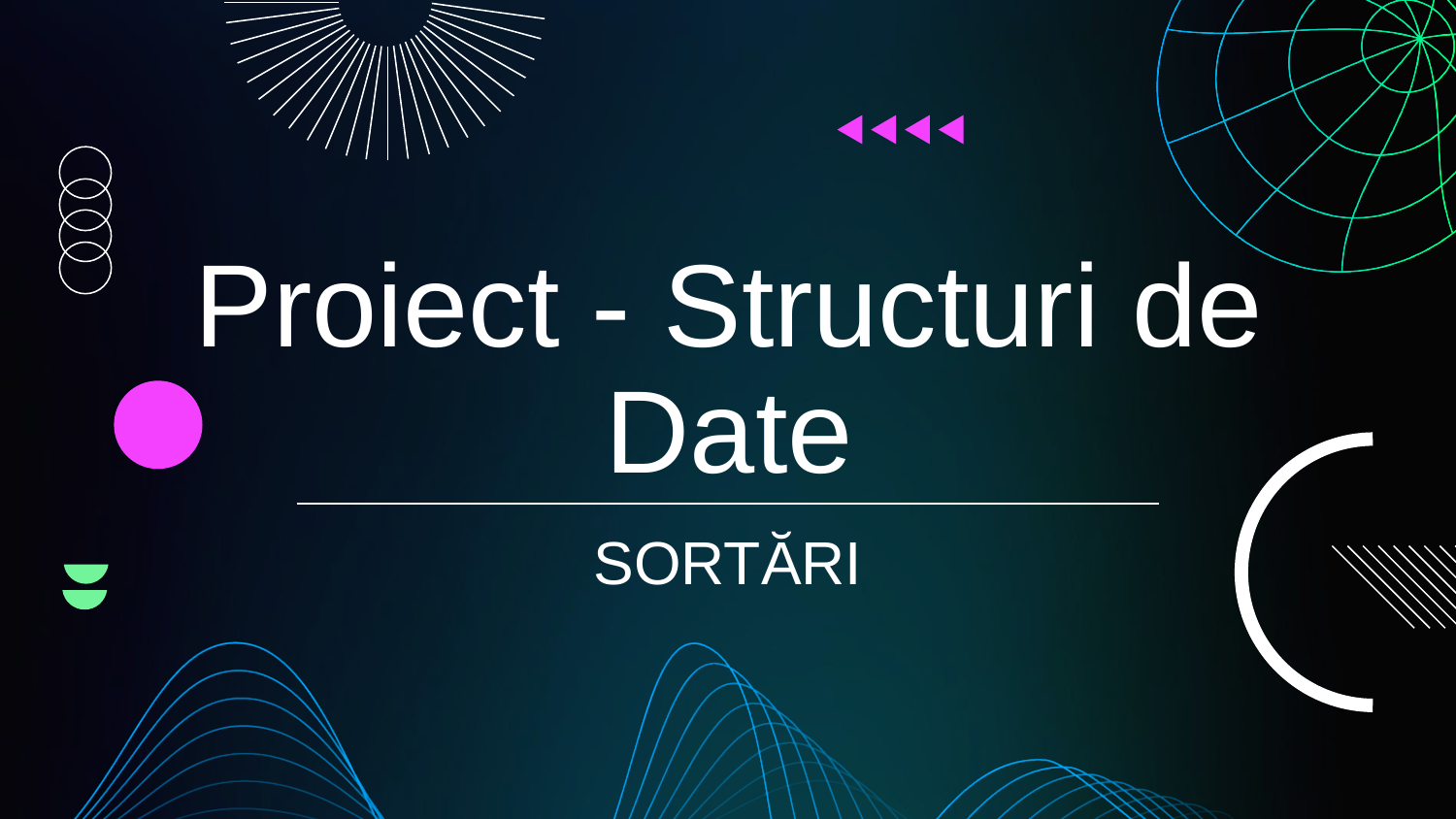

# Proiect - Structuri de Date

SORTĂRI